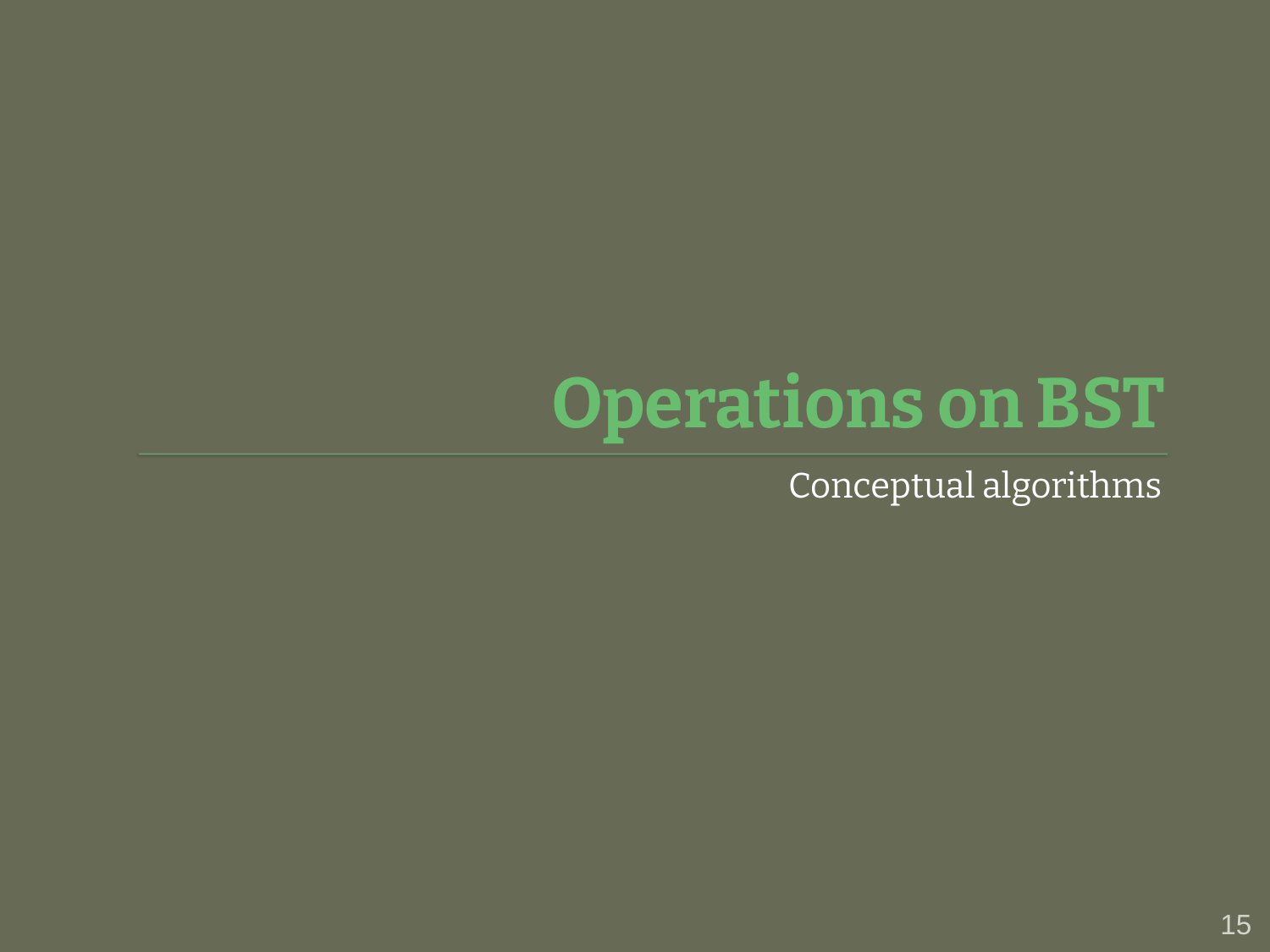

# Operations on BST
Conceptual algorithms
15